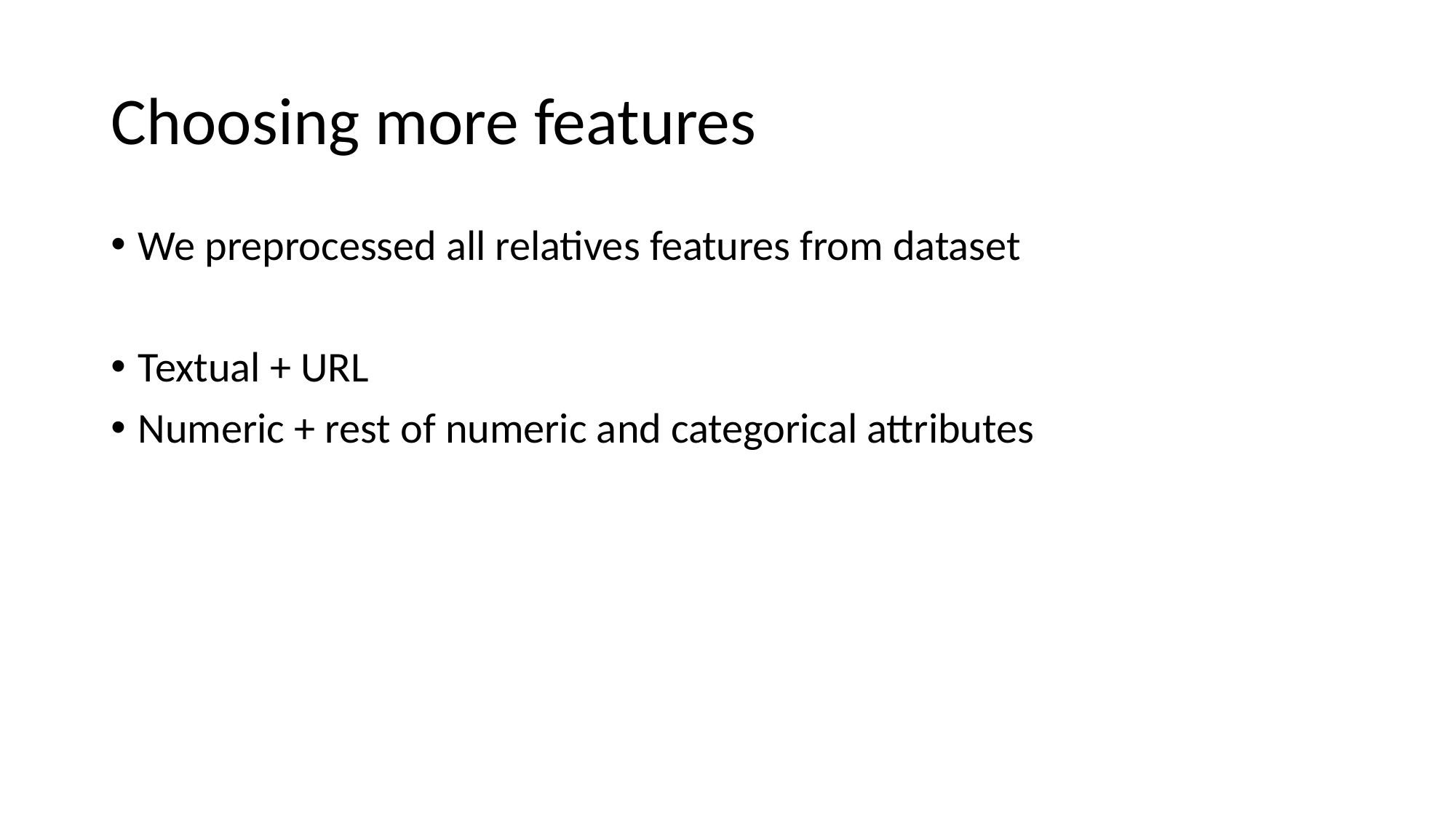

# Choosing more features
We preprocessed all relatives features from dataset

Textual + URL
Numeric + rest of numeric and categorical attributes